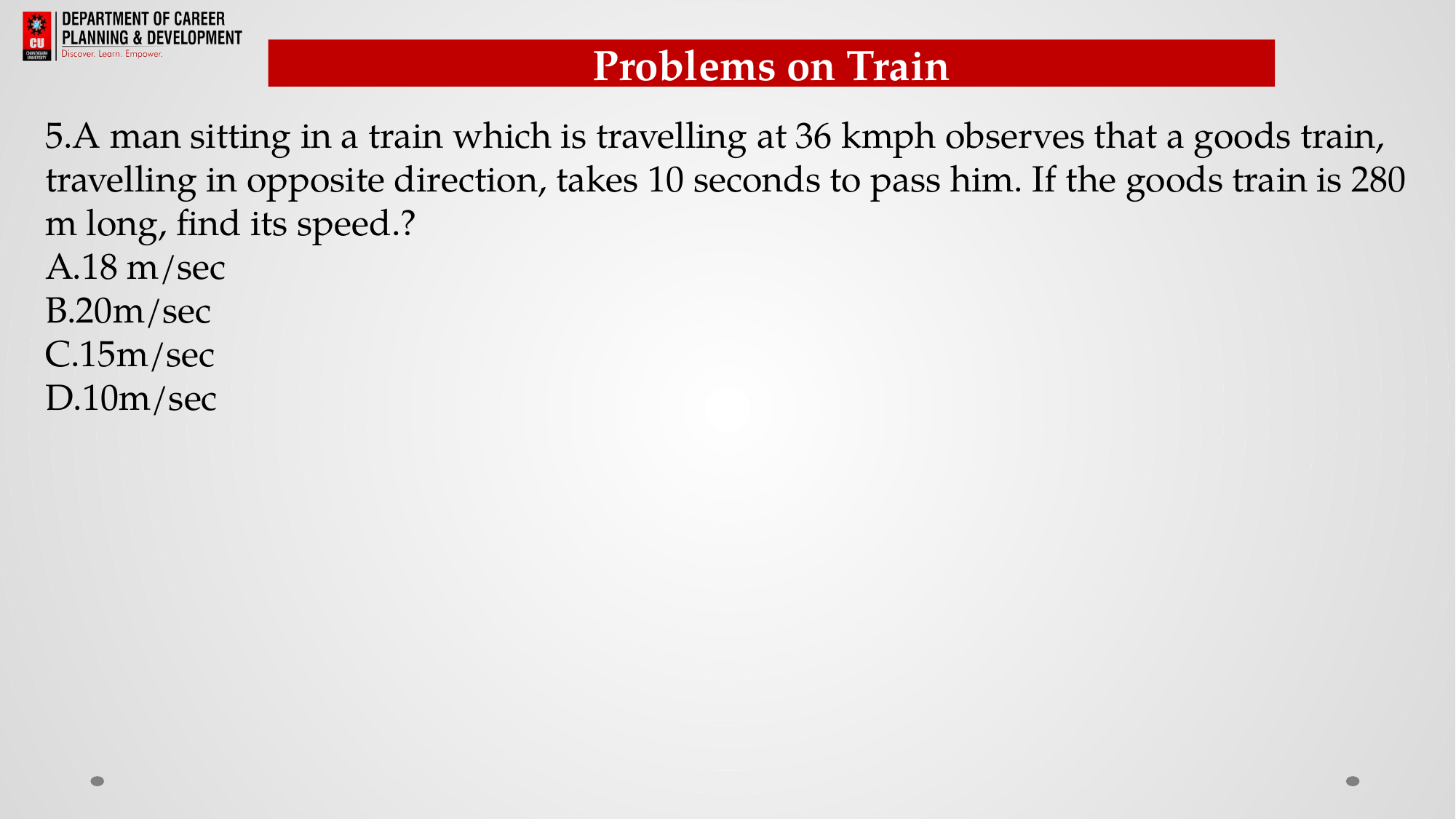

Problems on Train
5.A man sitting in a train which is travelling at 36 kmph observes that a goods train, travelling in opposite direction, takes 10 seconds to pass him. If the goods train is 280 m long, find its speed.?
A.18 m/sec
B.20m/sec
C.15m/sec
D.10m/sec